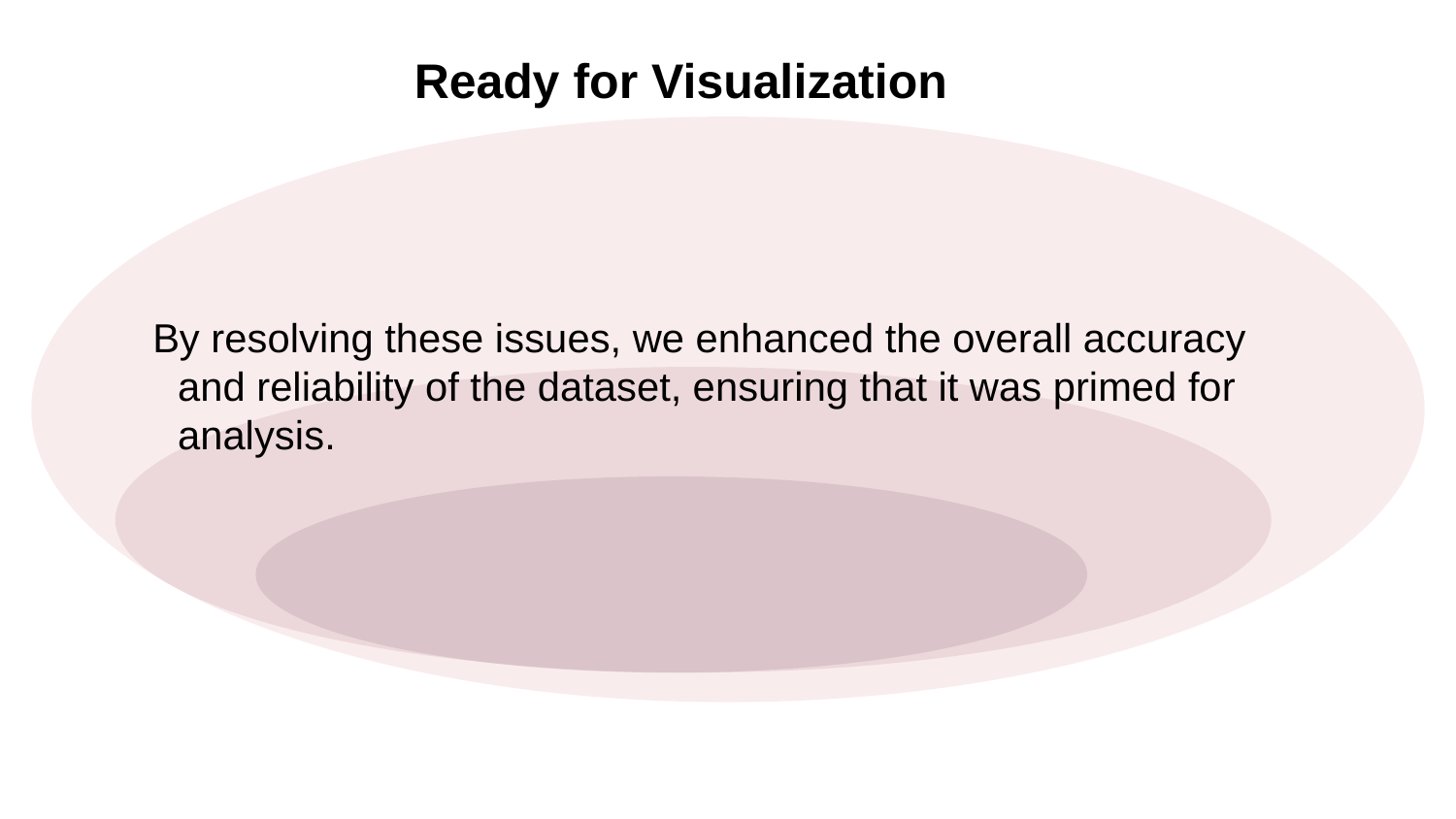

Ready for Visualization

 By resolving these issues, we enhanced the overall accuracy and reliability of the dataset, ensuring that it was primed for analysis.